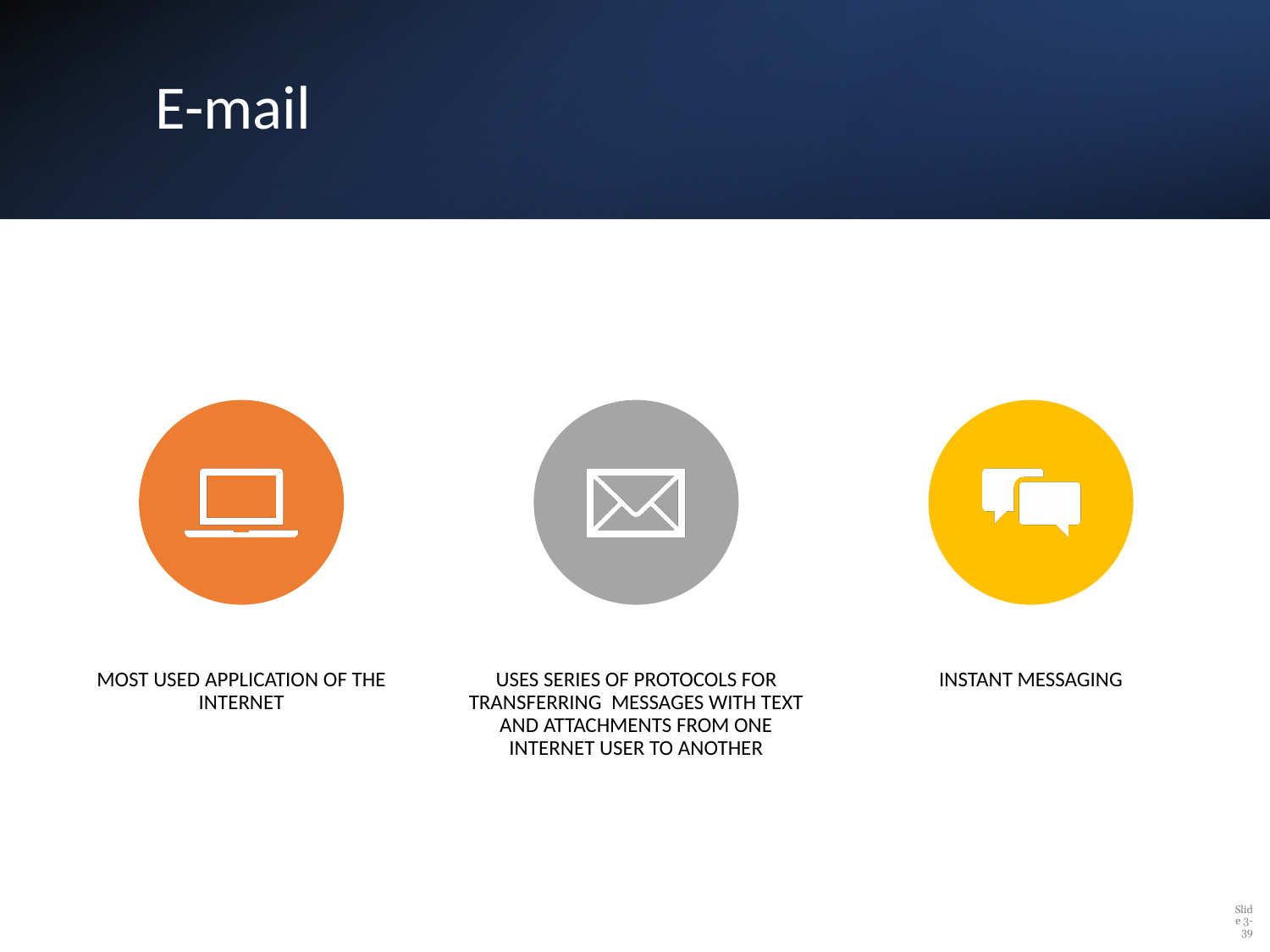

# E-mail
Most used application of the Internet
Uses series of protocols for transferring  messages with text and attachments from one Internet user to another
Instant Messaging
Slide 3-39